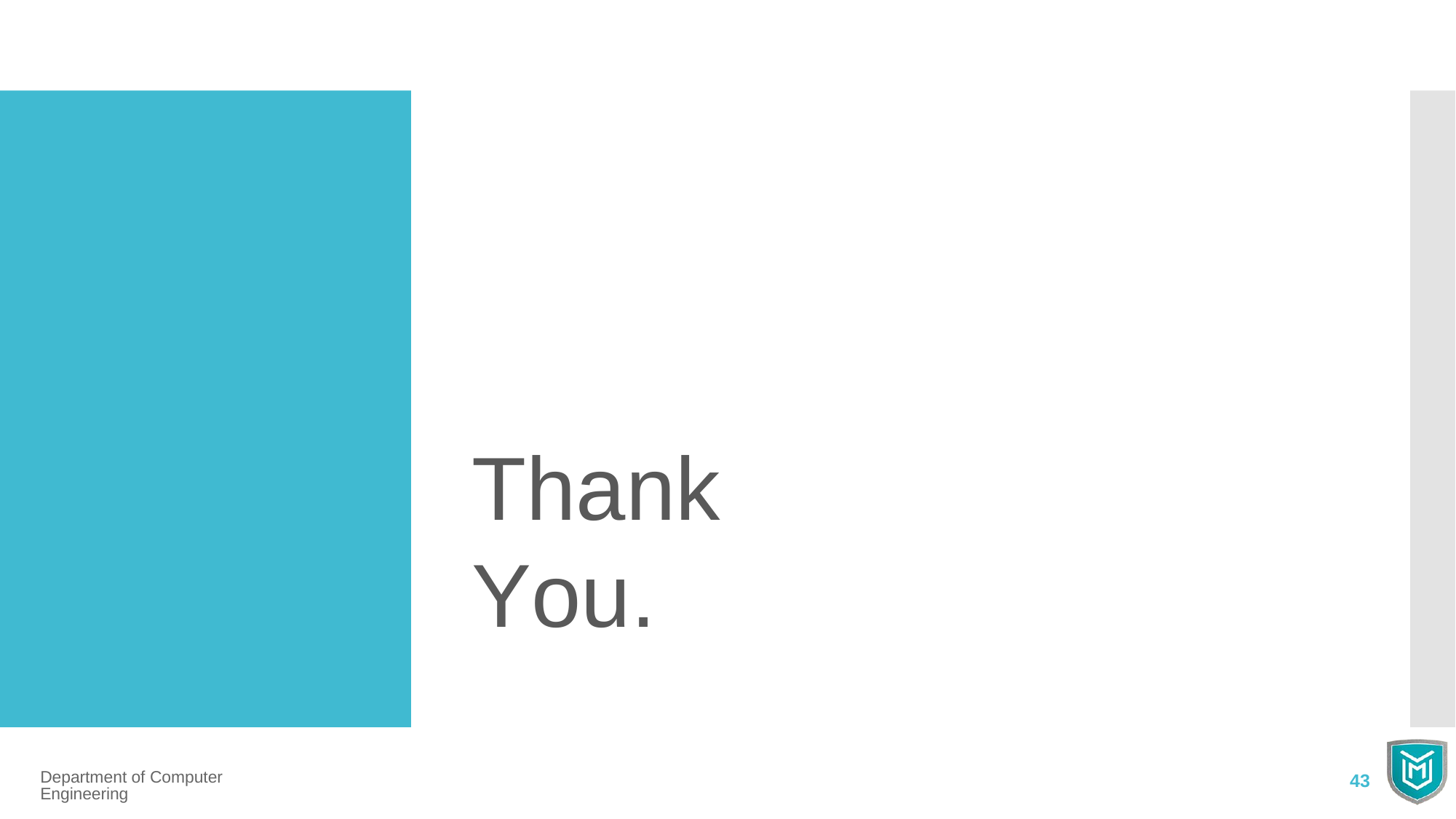

# Thank You.
Department of Computer Engineering
43